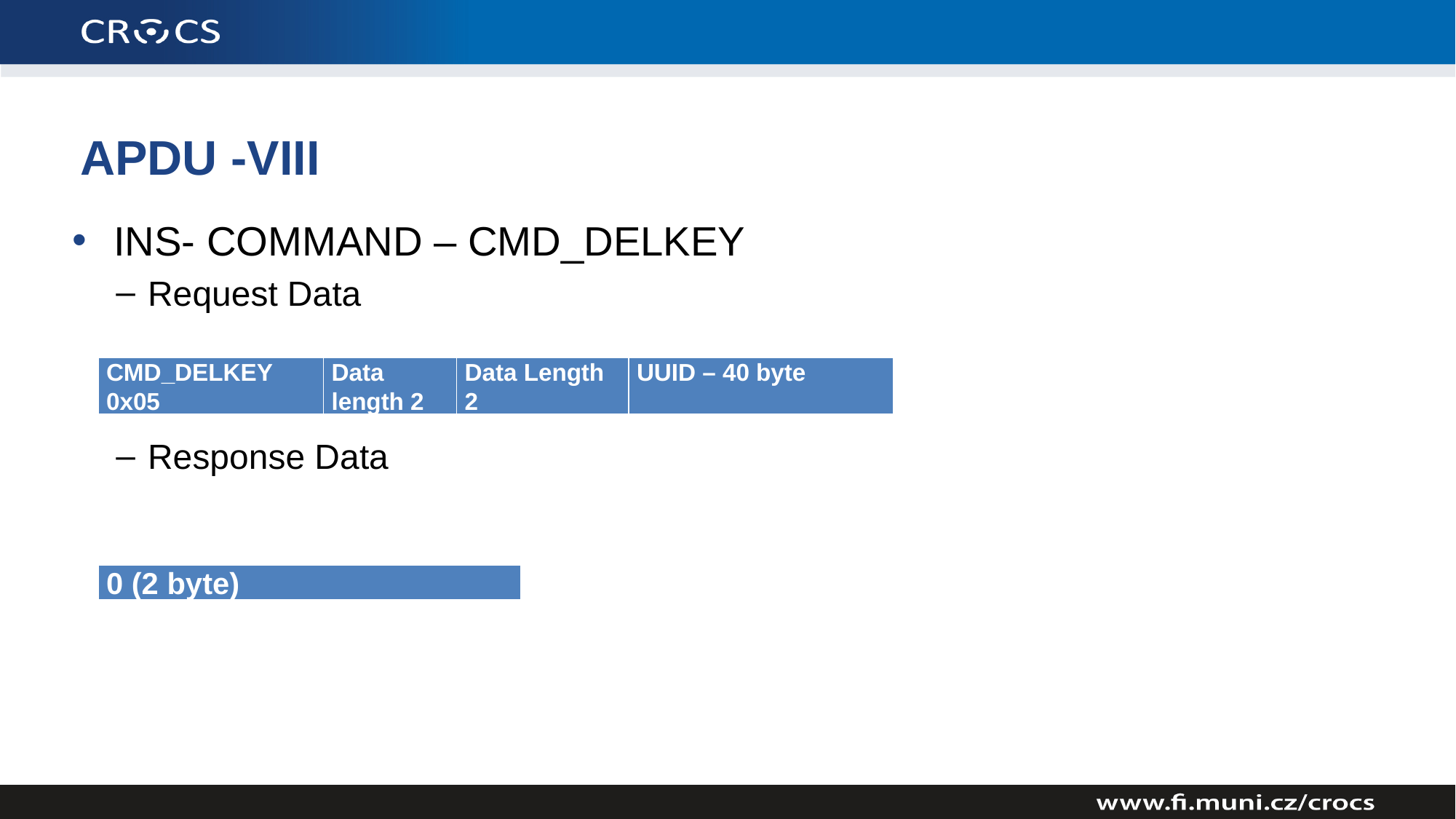

# APDU -VIII
INS- COMMAND – CMD_DELKEY
Request Data

Response Data

| CMD\_DELKEY 0x05 | Data length 2 | Data Length 2 | UUID – 40 byte |
| --- | --- | --- | --- |
| 0 (2 byte) |
| --- |